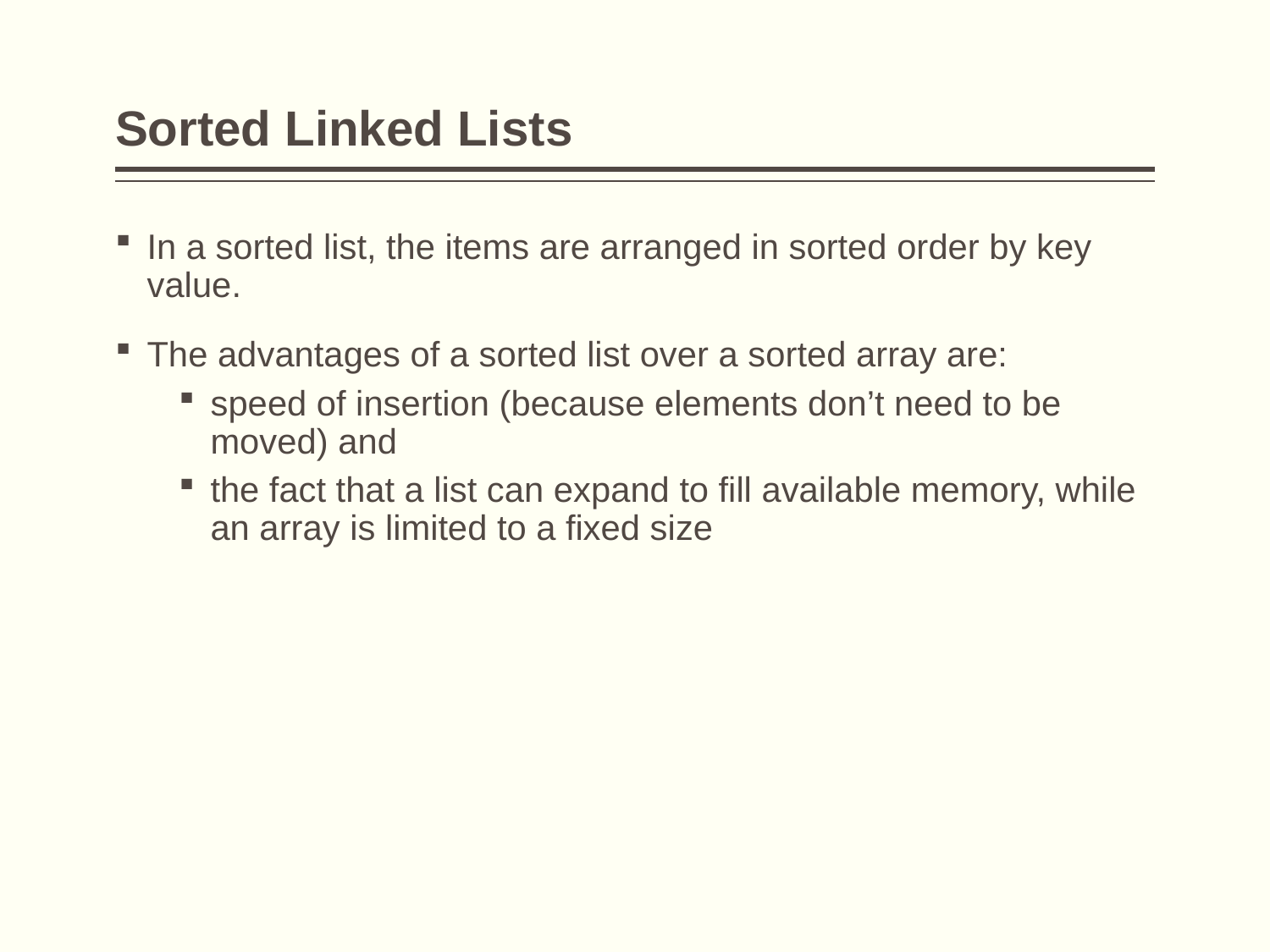

# Sorted Linked Lists
In a sorted list, the items are arranged in sorted order by key value.
The advantages of a sorted list over a sorted array are:
speed of insertion (because elements don’t need to be moved) and
the fact that a list can expand to fill available memory, while an array is limited to a fixed size